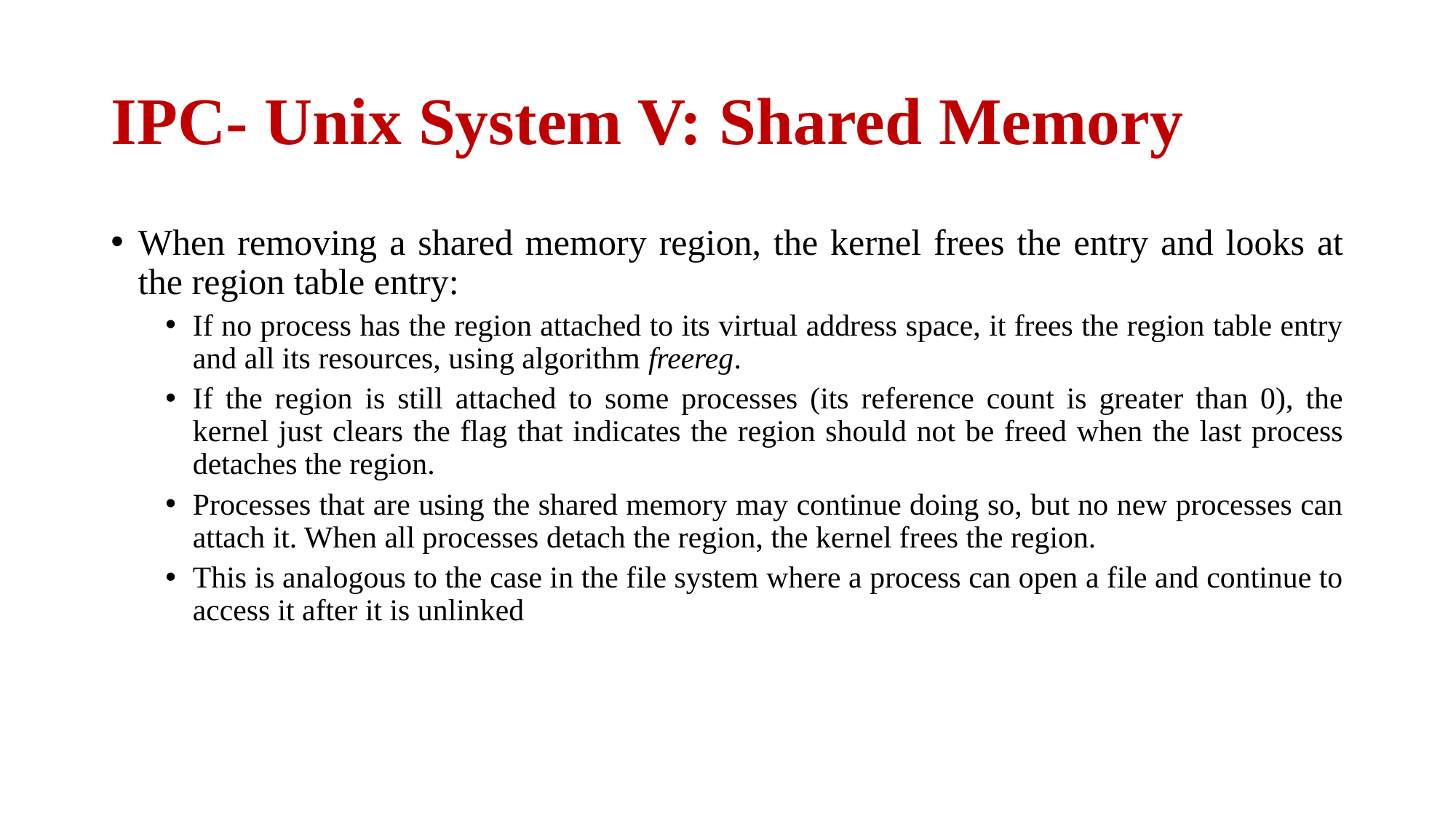

# IPC- Unix System V: Shared Memory
When removing a shared memory region, the kernel frees the entry and looks at the region table entry:
If no process has the region attached to its virtual address space, it frees the region table entry and all its resources, using algorithm freereg.
If the region is still attached to some processes (its reference count is greater than 0), the kernel just clears the flag that indicates the region should not be freed when the last process detaches the region.
Processes that are using the shared memory may continue doing so, but no new processes can attach it. When all processes detach the region, the kernel frees the region.
This is analogous to the case in the file system where a process can open a file and continue to access it after it is unlinked